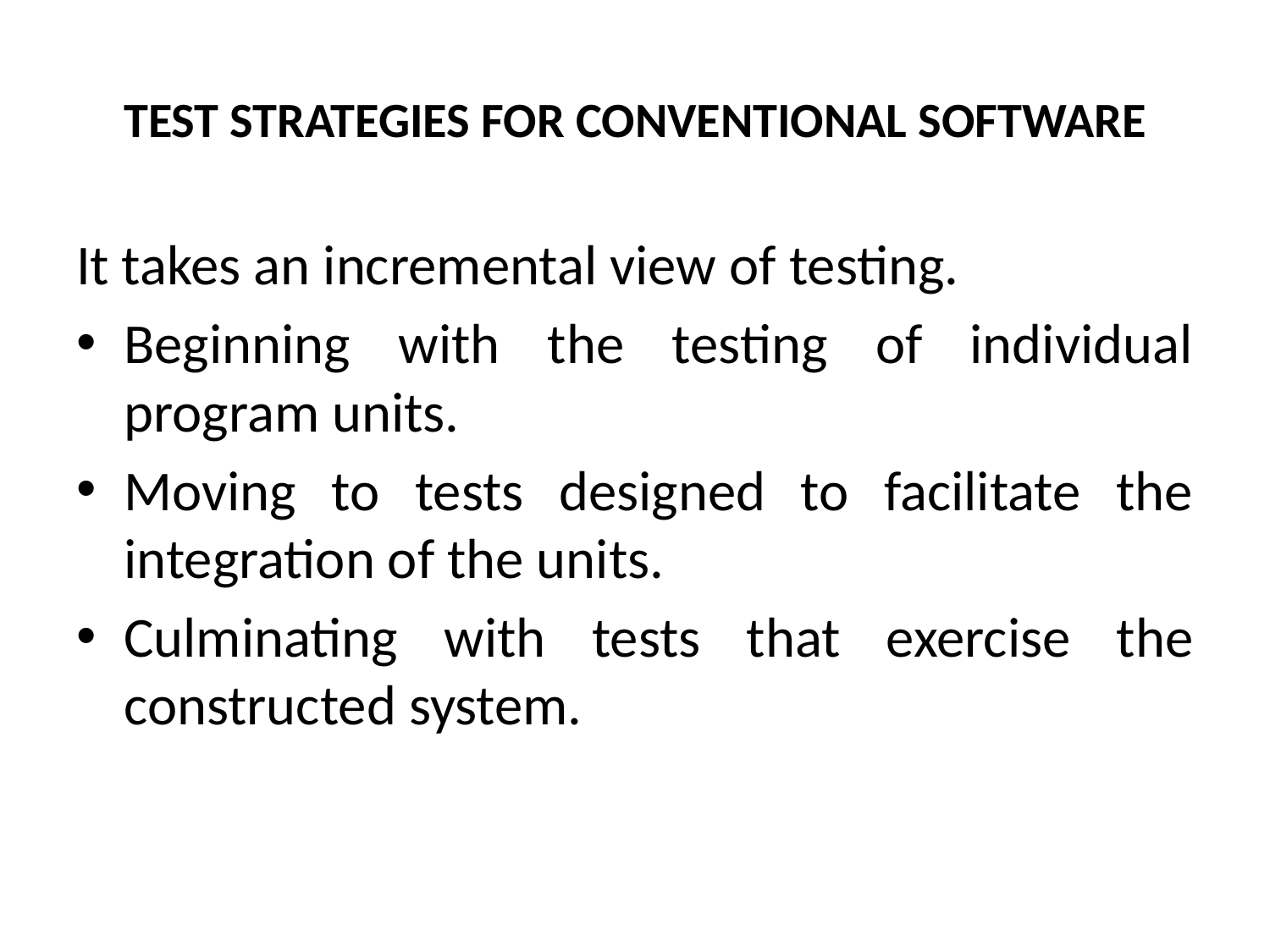

# TEST STRATEGIES FOR CONVENTIONAL SOFTWARE
It takes an incremental view of testing.
Beginning with the testing of individual program units.
Moving to tests designed to facilitate the integration of the units.
Culminating with tests that exercise the constructed system.